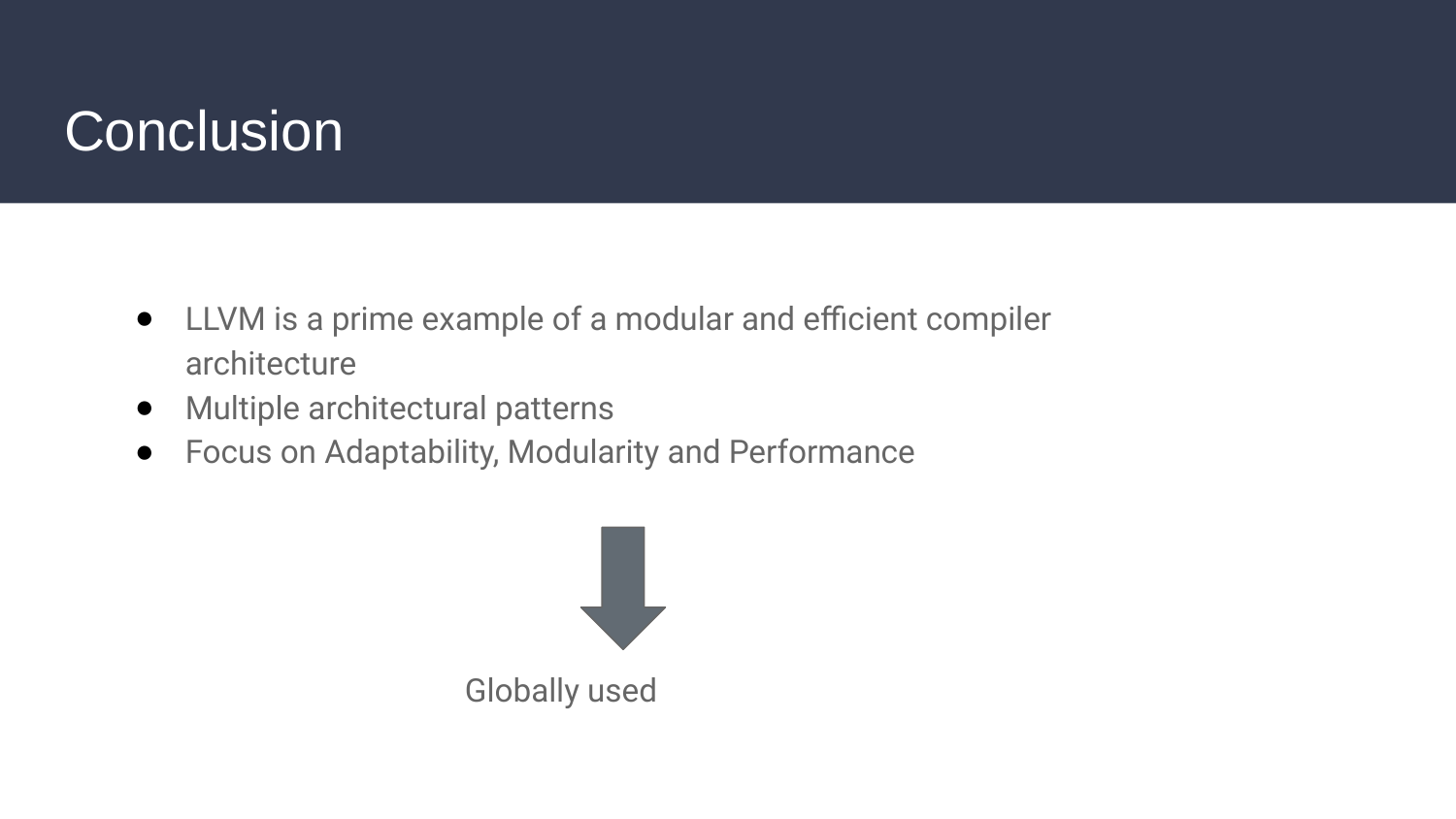

# Conclusion
LLVM is a prime example of a modular and efficient compiler architecture
Multiple architectural patterns
Focus on Adaptability, Modularity and Performance

Globally used